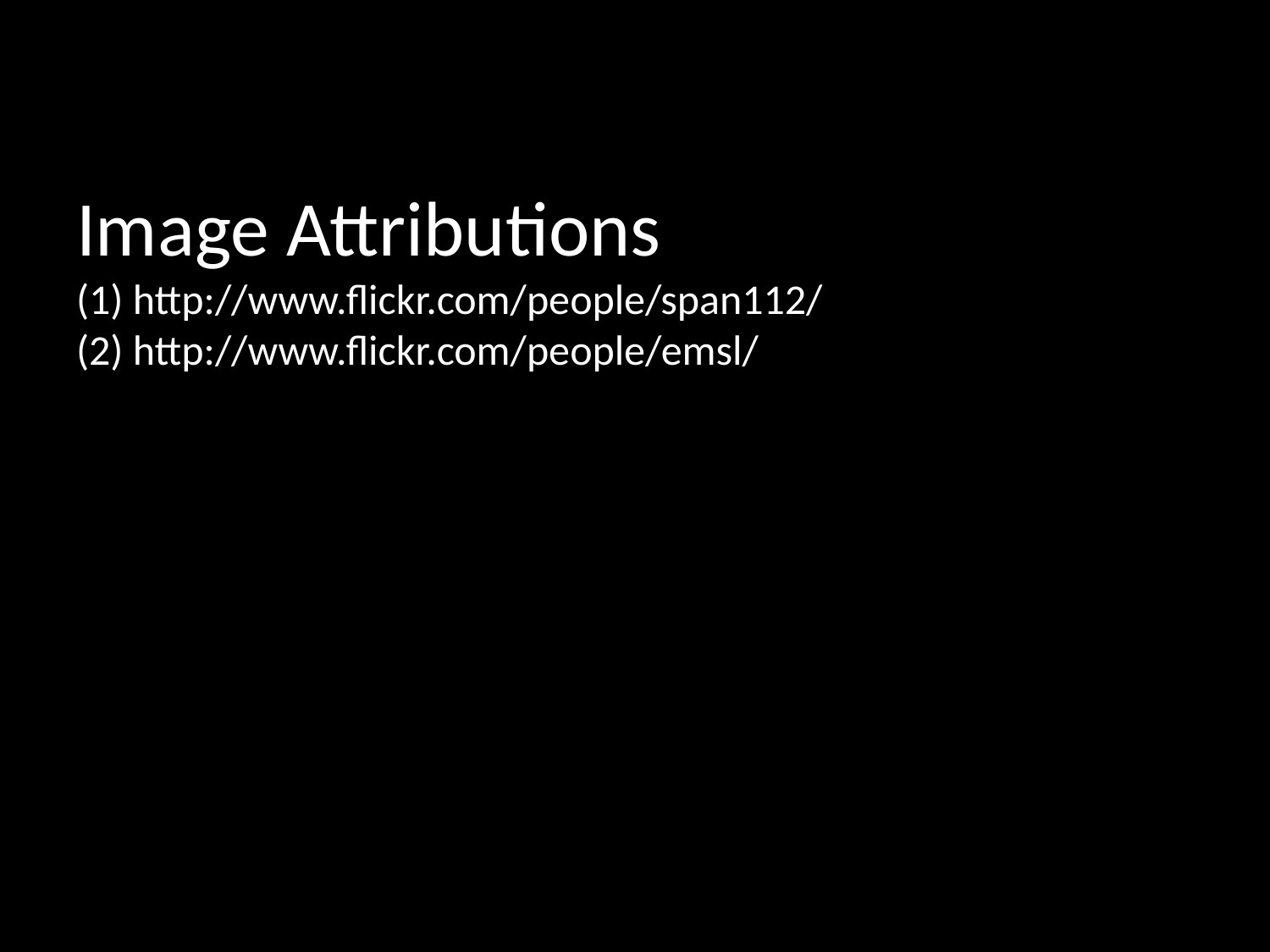

# Image Attributions (1) http://www.flickr.com/people/span112/ (2) http://www.flickr.com/people/emsl/